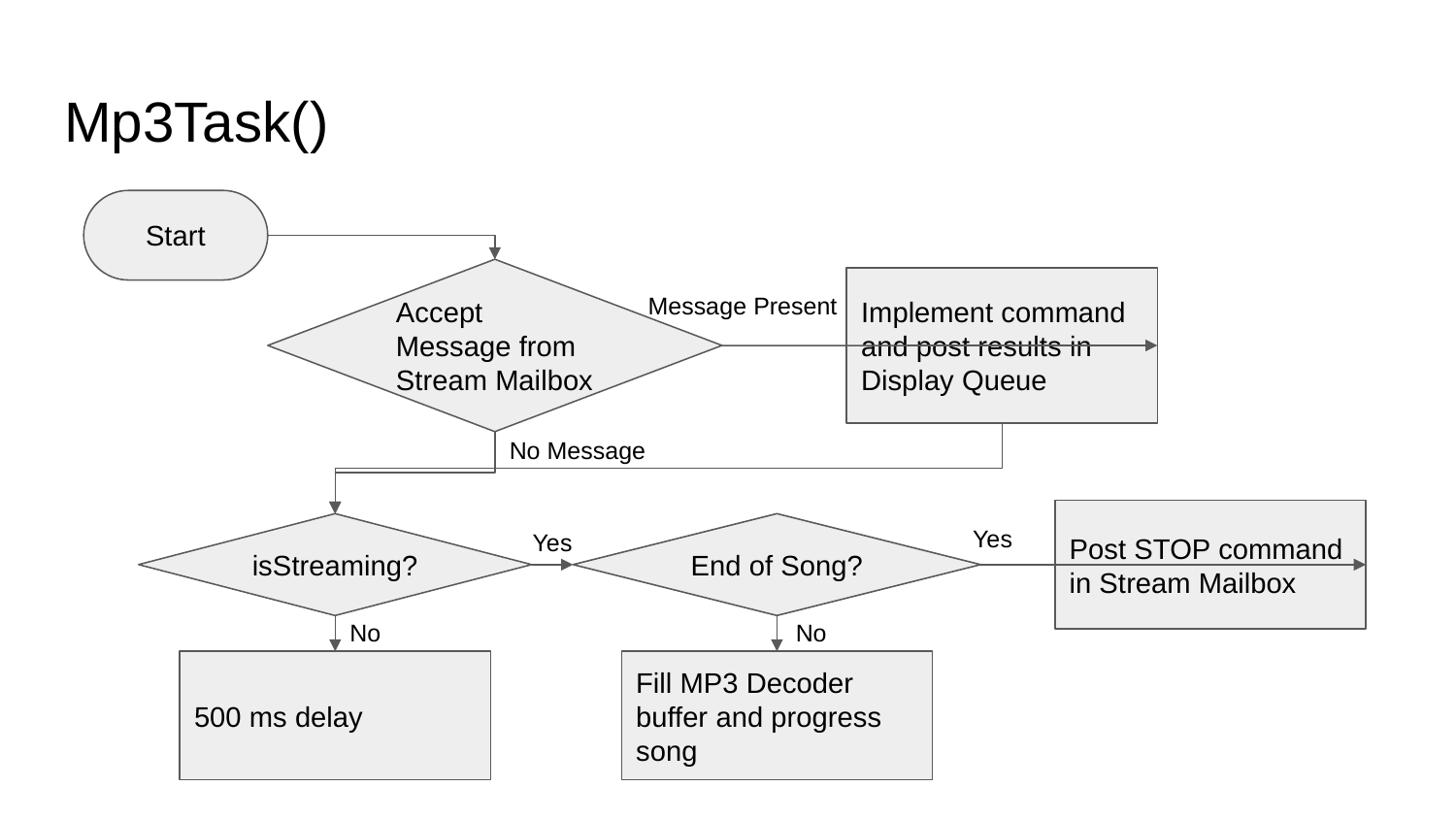

# Mp3Task()
Start
Accept Message from Stream Mailbox
Implement command and post results in Display Queue
Message Present
No Message
Post STOP command in Stream Mailbox
Yes
Yes
isStreaming?
End of Song?
No
No
500 ms delay
Fill MP3 Decoder buffer and progress song